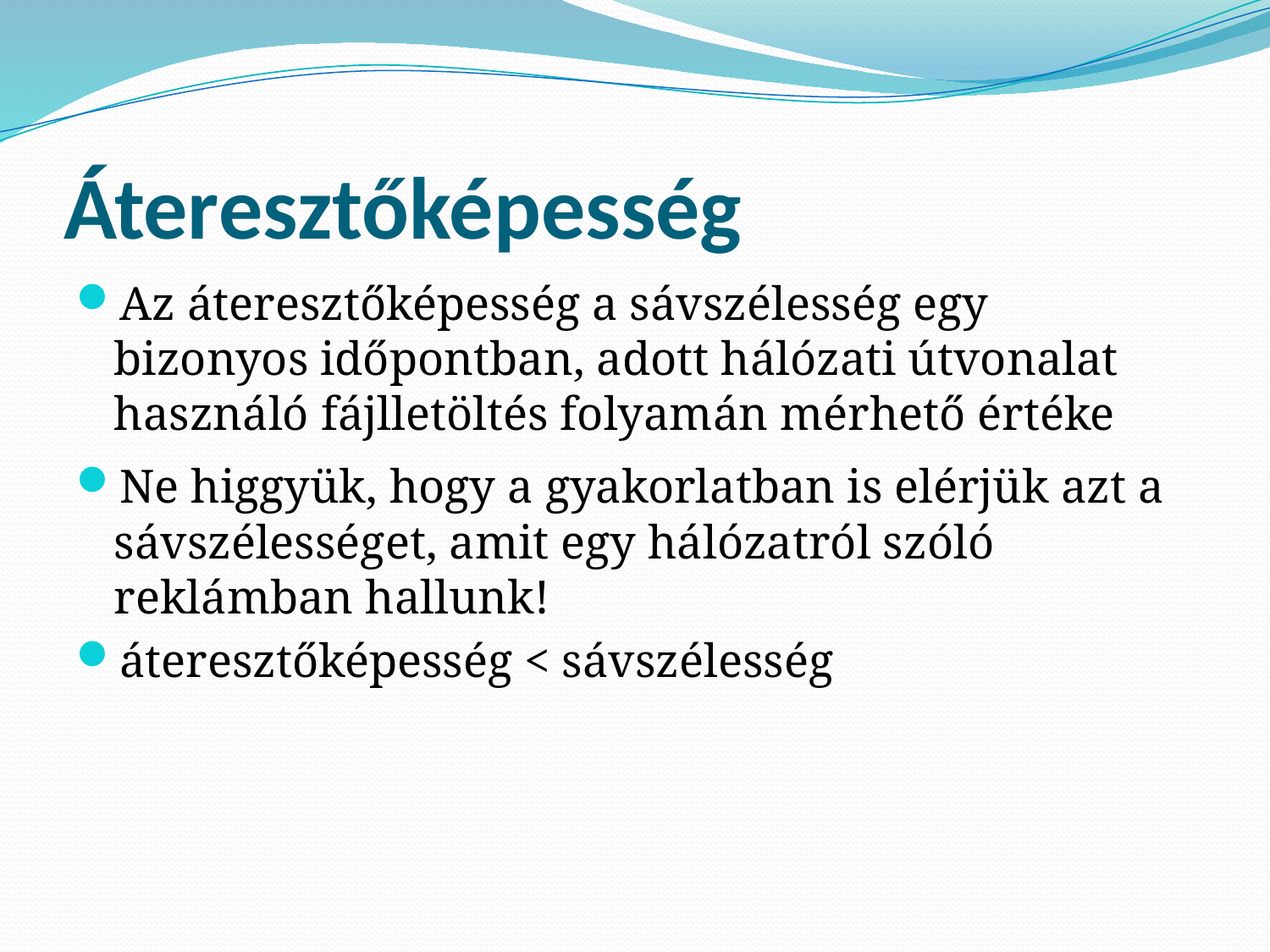

# Áteresztőképesség
Az áteresztőképesség a sávszélesség egy bizonyos időpontban, adott hálózati útvonalat használó fájlletöltés folyamán mérhető értéke
Ne higgyük, hogy a gyakorlatban is elérjük azt a sávszélességet, amit egy hálózatról szóló reklámban hallunk!
áteresztőképesség < sávszélesség